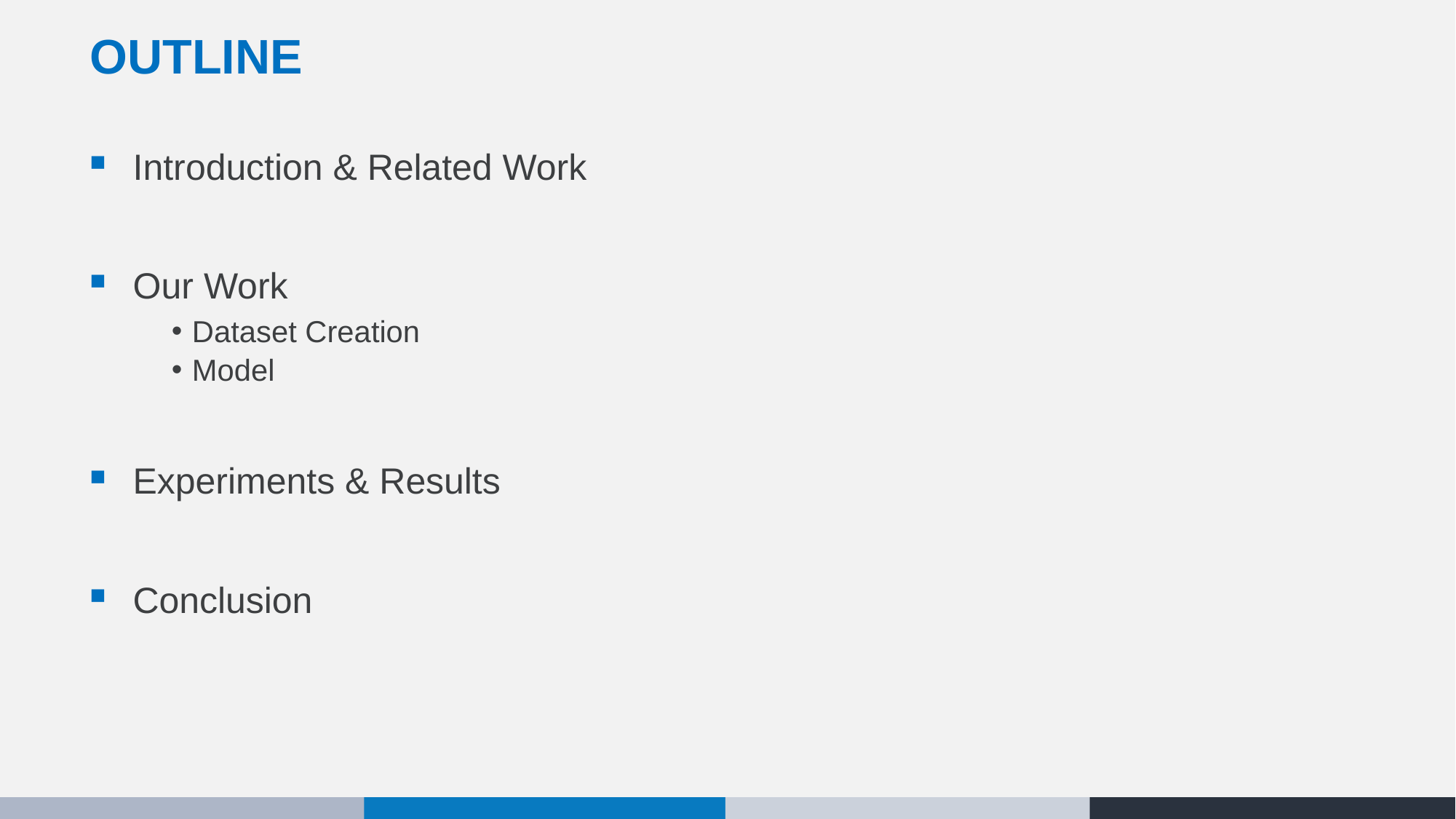

# OUTLINE
Introduction & Related Work

Our Work
Dataset Creation
Model

Experiments & Results

Conclusion